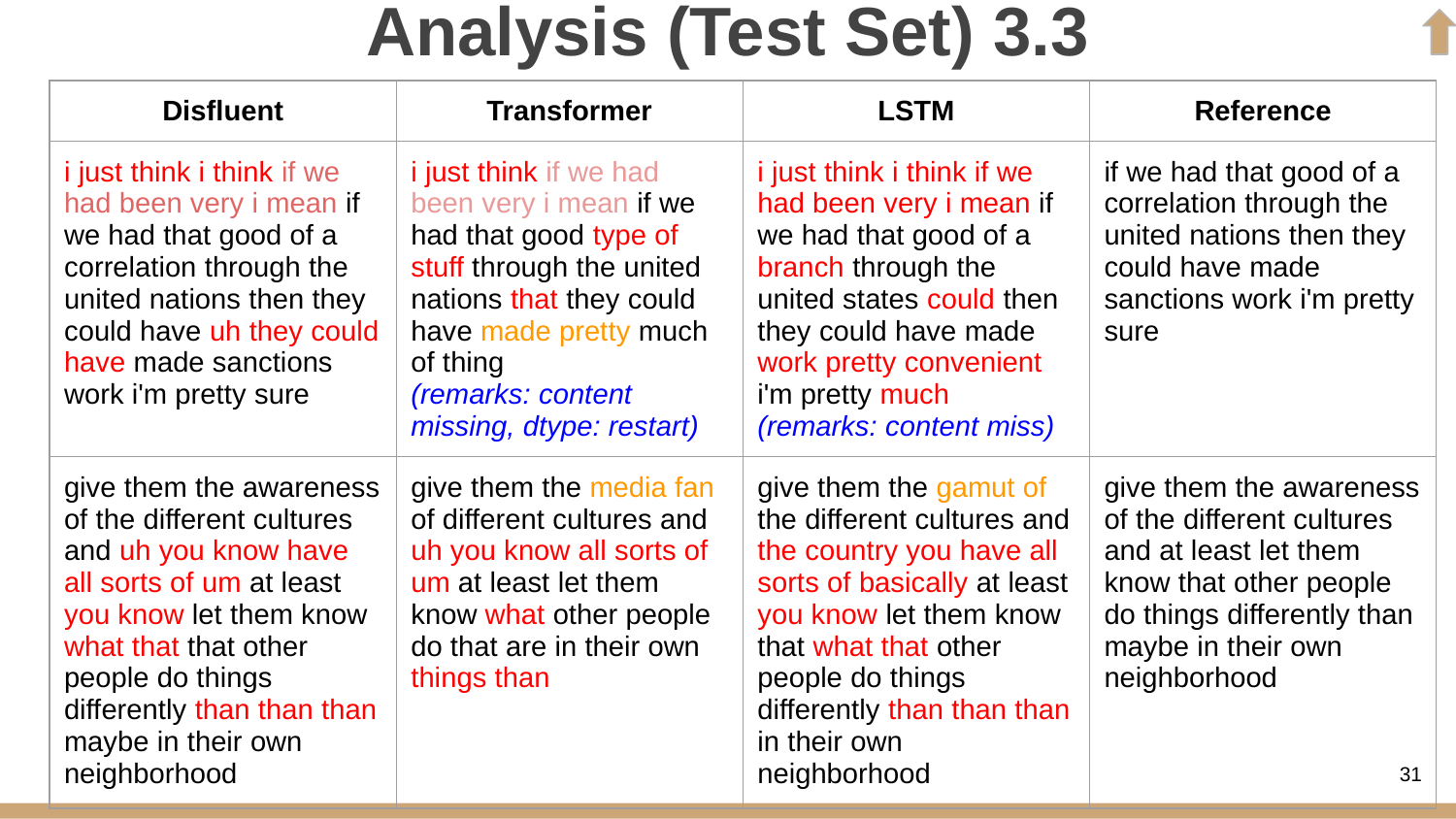

# Analysis (Test Set) 3.3

| Disfluent | Transformer | LSTM | Reference |
| --- | --- | --- | --- |
| i just think i think if we had been very i mean if we had that good of a correlation through the united nations then they could have uh they could have made sanctions work i'm pretty sure | i just think if we had been very i mean if we had that good type of stuff through the united nations that they could have made pretty much of thing (remarks: content missing, dtype: restart) | i just think i think if we had been very i mean if we had that good of a branch through the united states could then they could have made work pretty convenient i'm pretty much (remarks: content miss) | if we had that good of a correlation through the united nations then they could have made sanctions work i'm pretty sure |
| give them the awareness of the different cultures and uh you know have all sorts of um at least you know let them know what that that other people do things differently than than than maybe in their own neighborhood | give them the media fan of different cultures and uh you know all sorts of um at least let them know what other people do that are in their own things than | give them the gamut of the different cultures and the country you have all sorts of basically at least you know let them know that what that other people do things differently than than than in their own neighborhood | give them the awareness of the different cultures and at least let them know that other people do things differently than maybe in their own neighborhood |
31